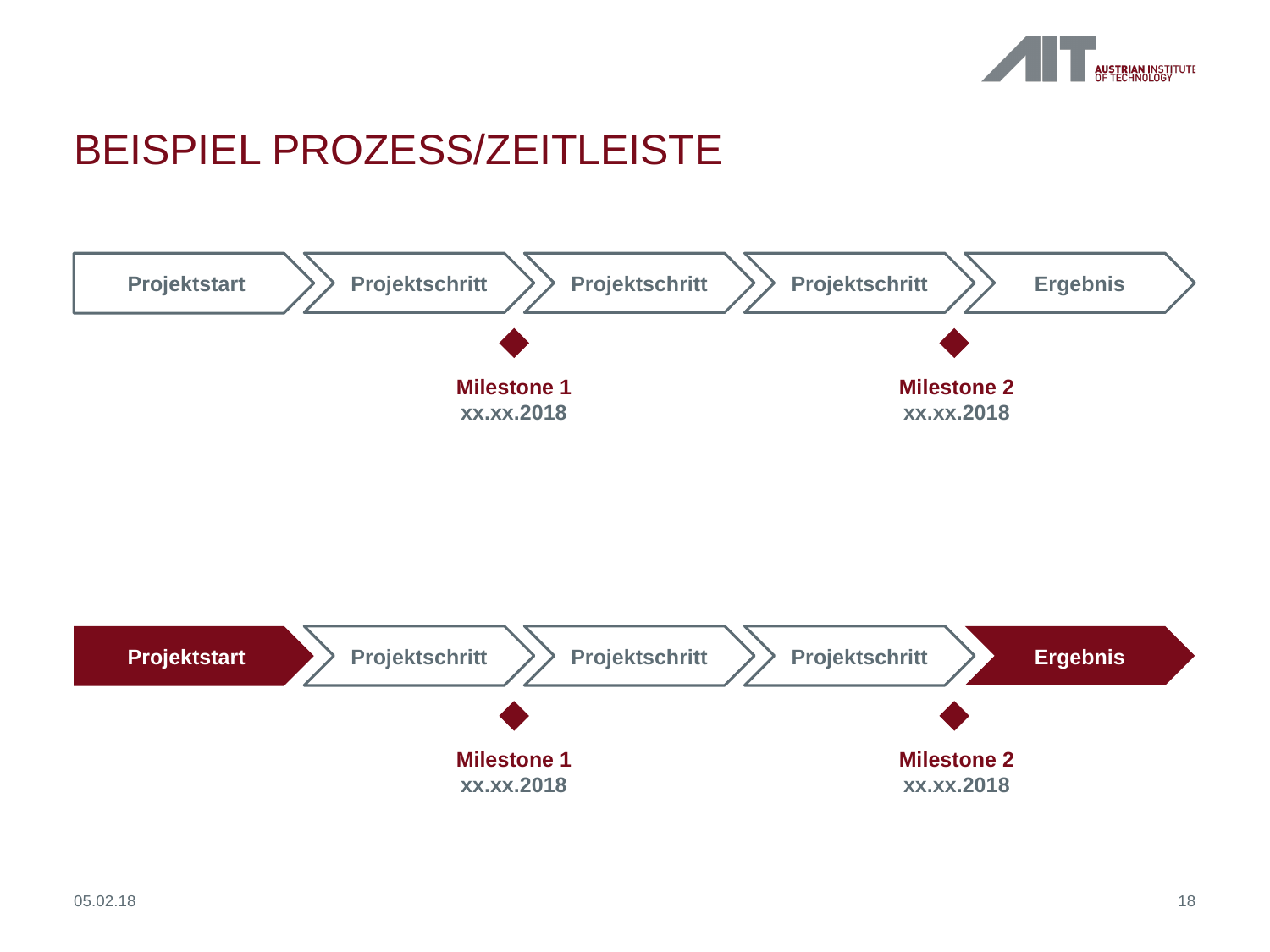

# beispiel Prozess/zeitleiste
Projektstart
Projektschritt
Projektschritt
Projektschritt
Ergebnis

Milestone 1
xx.xx.2018
Milestone 2
xx.xx.2018
Projektstart
Projektschritt
Projektschritt
Projektschritt
Ergebnis

Milestone 1
xx.xx.2018
Milestone 2
xx.xx.2018
05.02.18
18